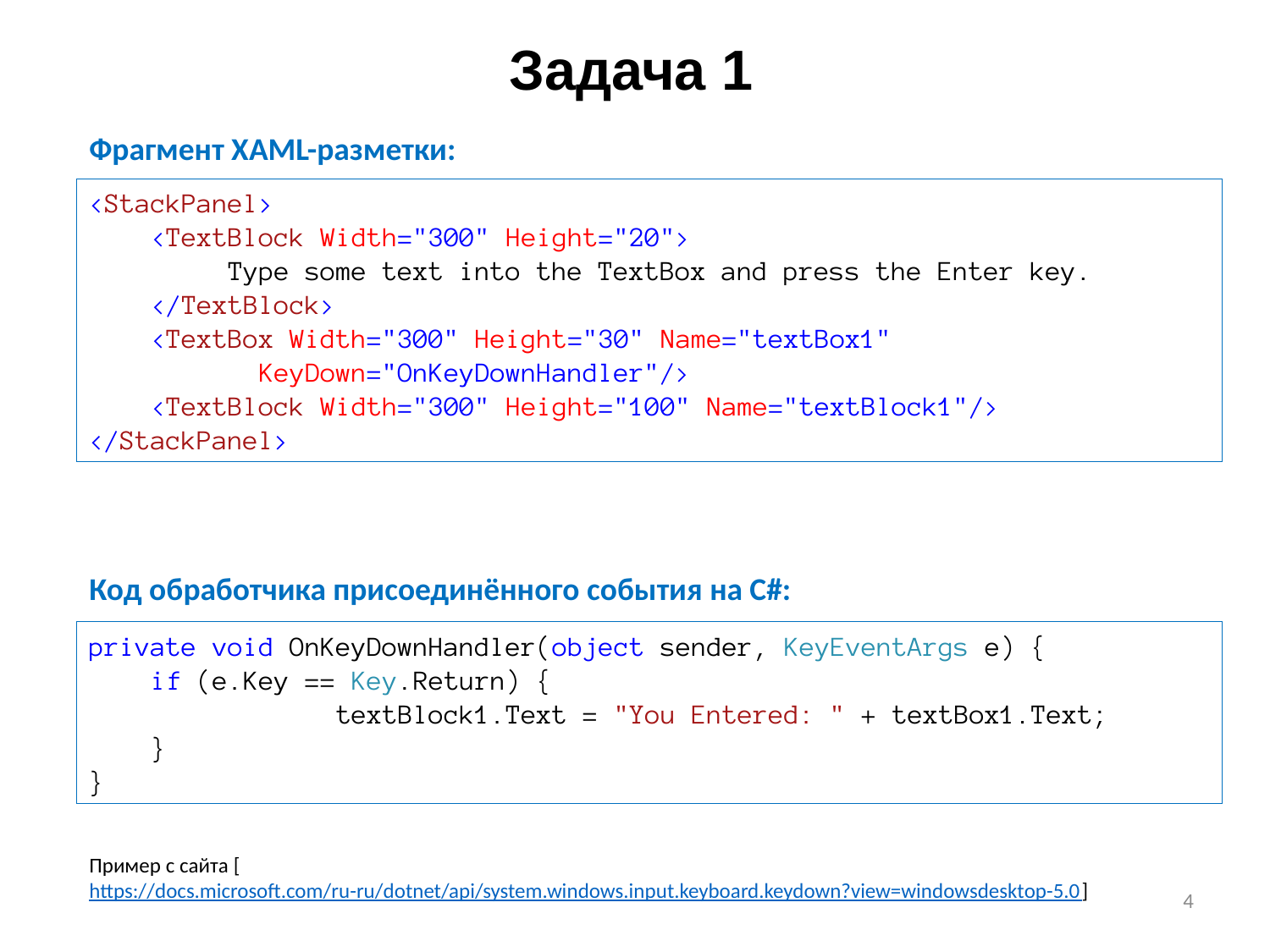

# Задача 1
Фрагмент XAML-разметки:
<StackPanel>
    <TextBlock Width="300" Height="20">
         Type some text into the TextBox and press the Enter key.
    </TextBlock>
    <TextBox Width="300" Height="30" Name="textBox1"
           KeyDown="OnKeyDownHandler"/>
    <TextBlock Width="300" Height="100" Name="textBlock1"/>
</StackPanel>
Код обработчика присоединённого события на C#:
private void OnKeyDownHandler(object sender, KeyEventArgs e) {
    if (e.Key == Key.Return) {
                textBlock1.Text = "You Entered: " + textBox1.Text;
    }
}
Пример с сайта [https://docs.microsoft.com/ru-ru/dotnet/api/system.windows.input.keyboard.keydown?view=windowsdesktop-5.0]
4